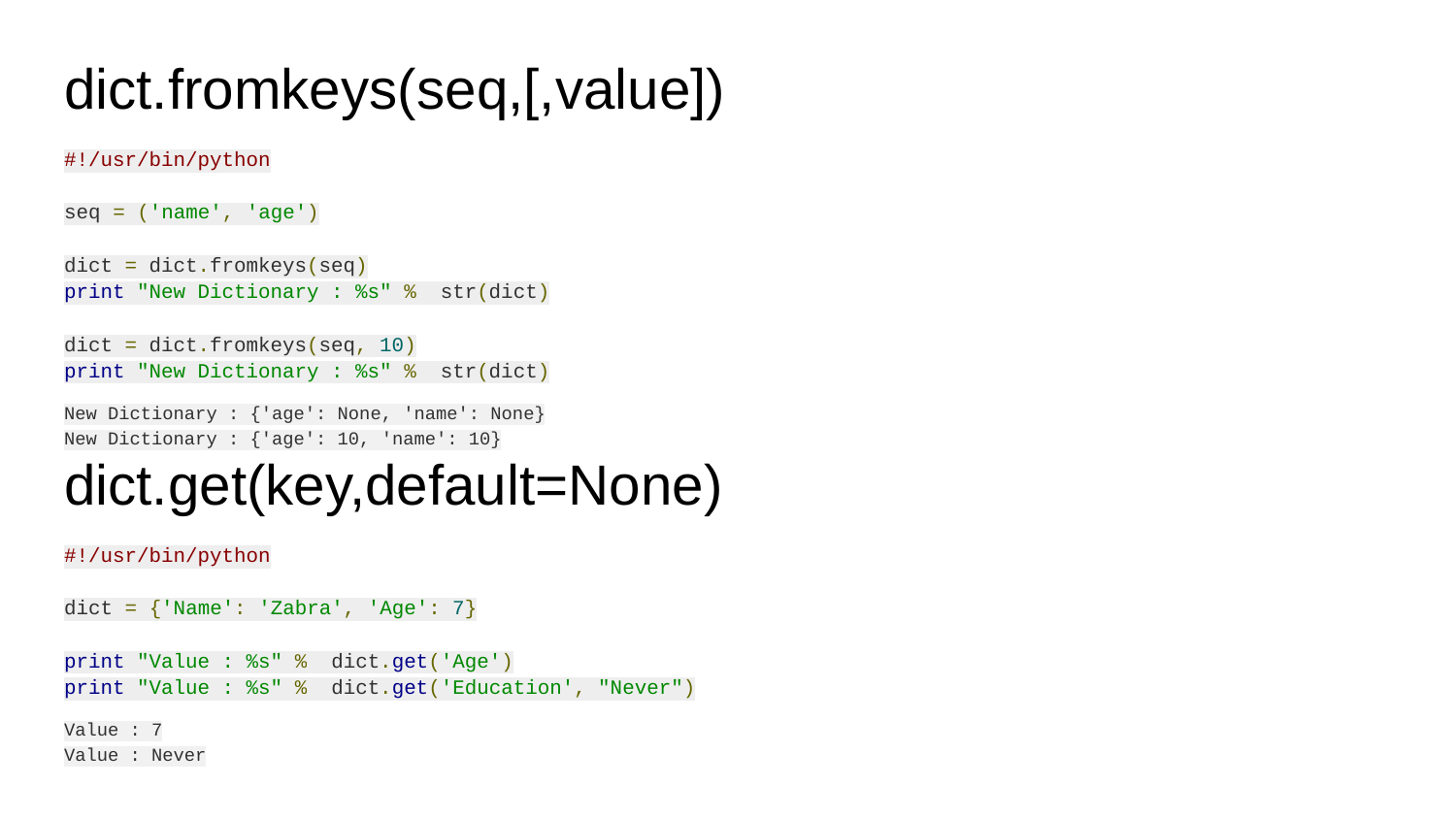

# dict.fromkeys(seq,[,value])
#!/usr/bin/python
seq = ('name', 'age')
dict = dict.fromkeys(seq)
print "New Dictionary : %s" %  str(dict)
dict = dict.fromkeys(seq, 10)
print "New Dictionary : %s" %  str(dict)
New Dictionary : {'age': None, 'name': None}
New Dictionary : {'age': 10, 'name': 10}

dict.get(key,default=None)
#!/usr/bin/python
dict = {'Name': 'Zabra', 'Age': 7}
print "Value : %s" %  dict.get('Age')
print "Value : %s" %  dict.get('Education', "Never")
Value : 7
Value : Never